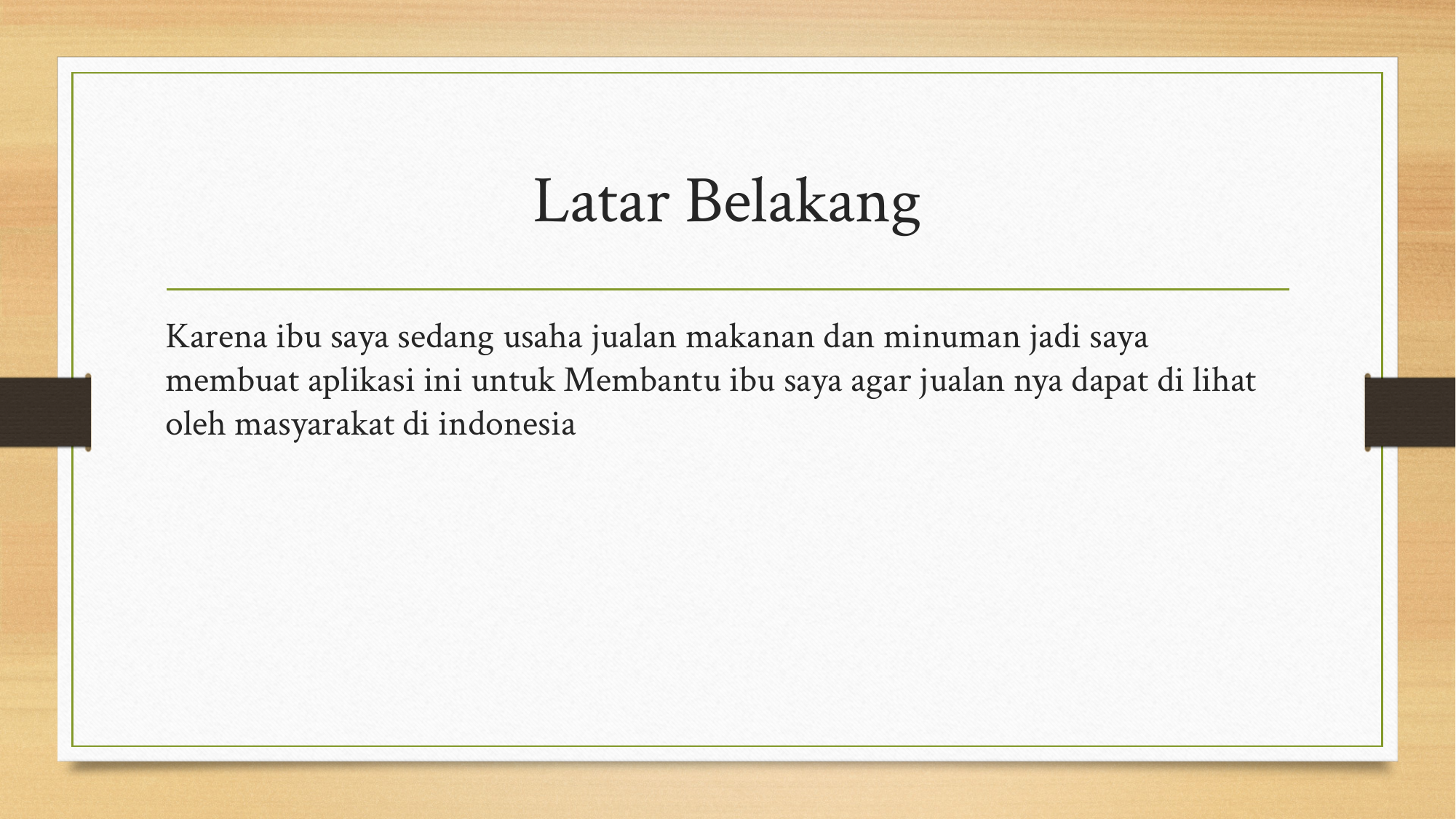

# Latar Belakang
Karena ibu saya sedang usaha jualan makanan dan minuman jadi saya membuat aplikasi ini untuk Membantu ibu saya agar jualan nya dapat di lihat oleh masyarakat di indonesia